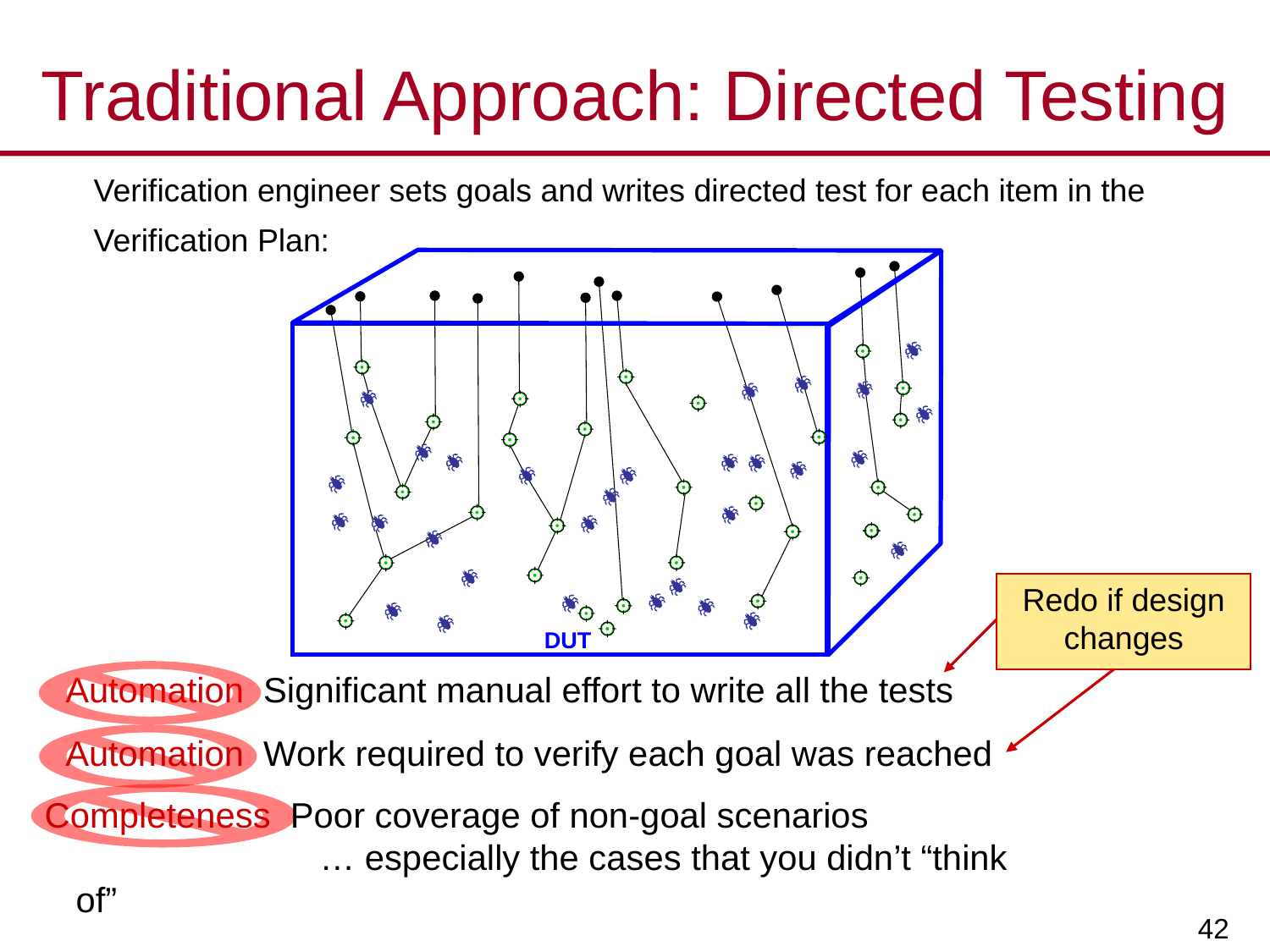

# Traditional Approach: Directed Testing
Verification engineer sets goals and writes directed test for each item in the Verification Plan:

Redo if design changes

DUT

Automation  Significant manual effort to write all the tests

Automation  Work required to verify each goal was reached

Completeness  Poor coverage of non-goal scenarios 		            … especially the cases that you didn’t “think of”